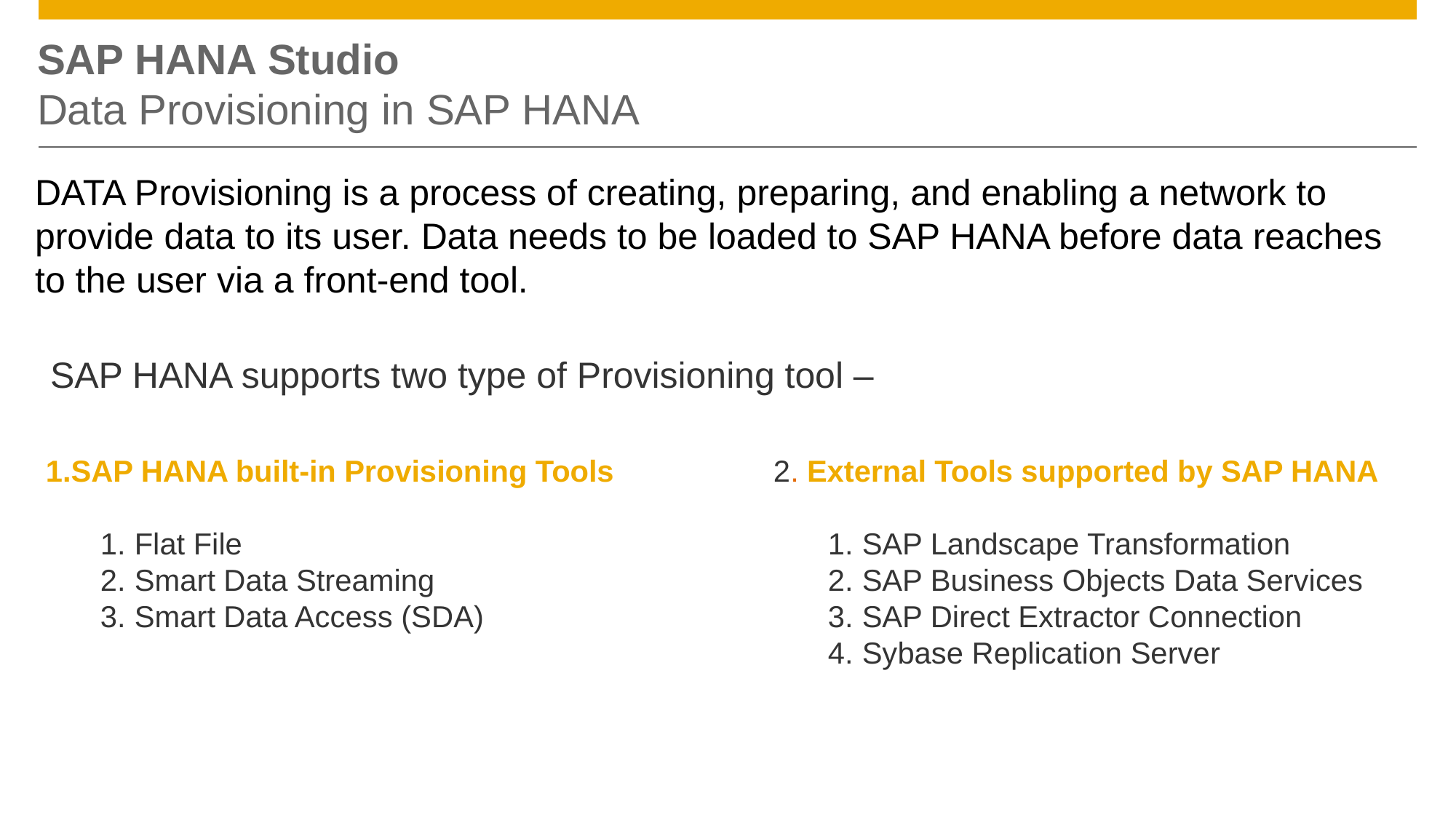

# SAP HANA Studio Data Provisioning in SAP HANA

DATA Provisioning is a process of creating, preparing, and enabling a network to provide data to its user. Data needs to be loaded to SAP HANA before data reaches to the user via a front-end tool.
SAP HANA supports two type of Provisioning tool –
SAP HANA built-in Provisioning Tools

Flat File
Smart Data Streaming
Smart Data Access (SDA)

2. External Tools supported by SAP HANA

SAP Landscape Transformation
SAP Business Objects Data Services
SAP Direct Extractor Connection
Sybase Replication Server